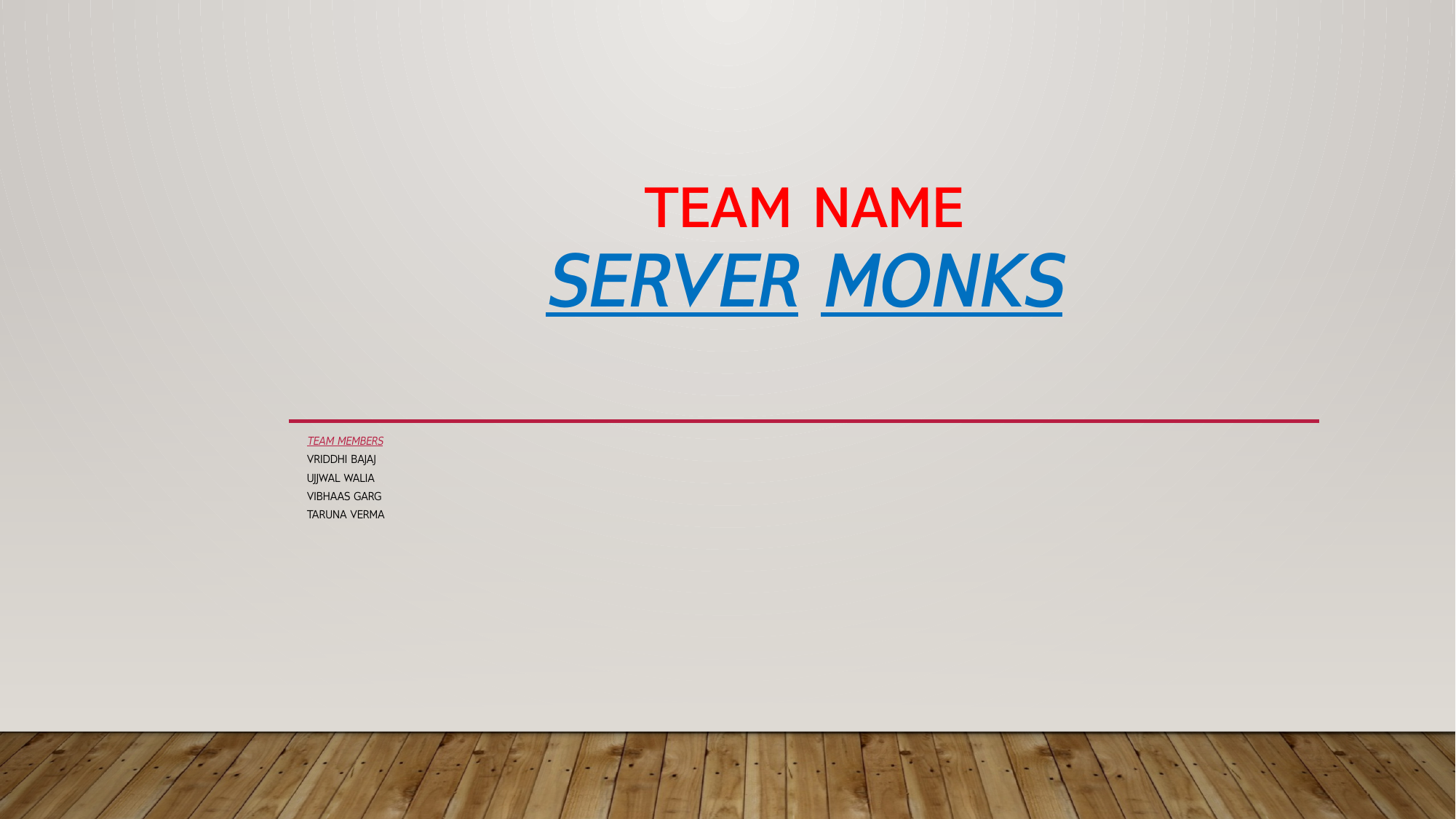

# Team Name Server Monks
TEAM MEMBERS
VRIDDHI BAJAJ
UJJWAL WALIA
VIBHAAS GARG
TARUNA VERMA